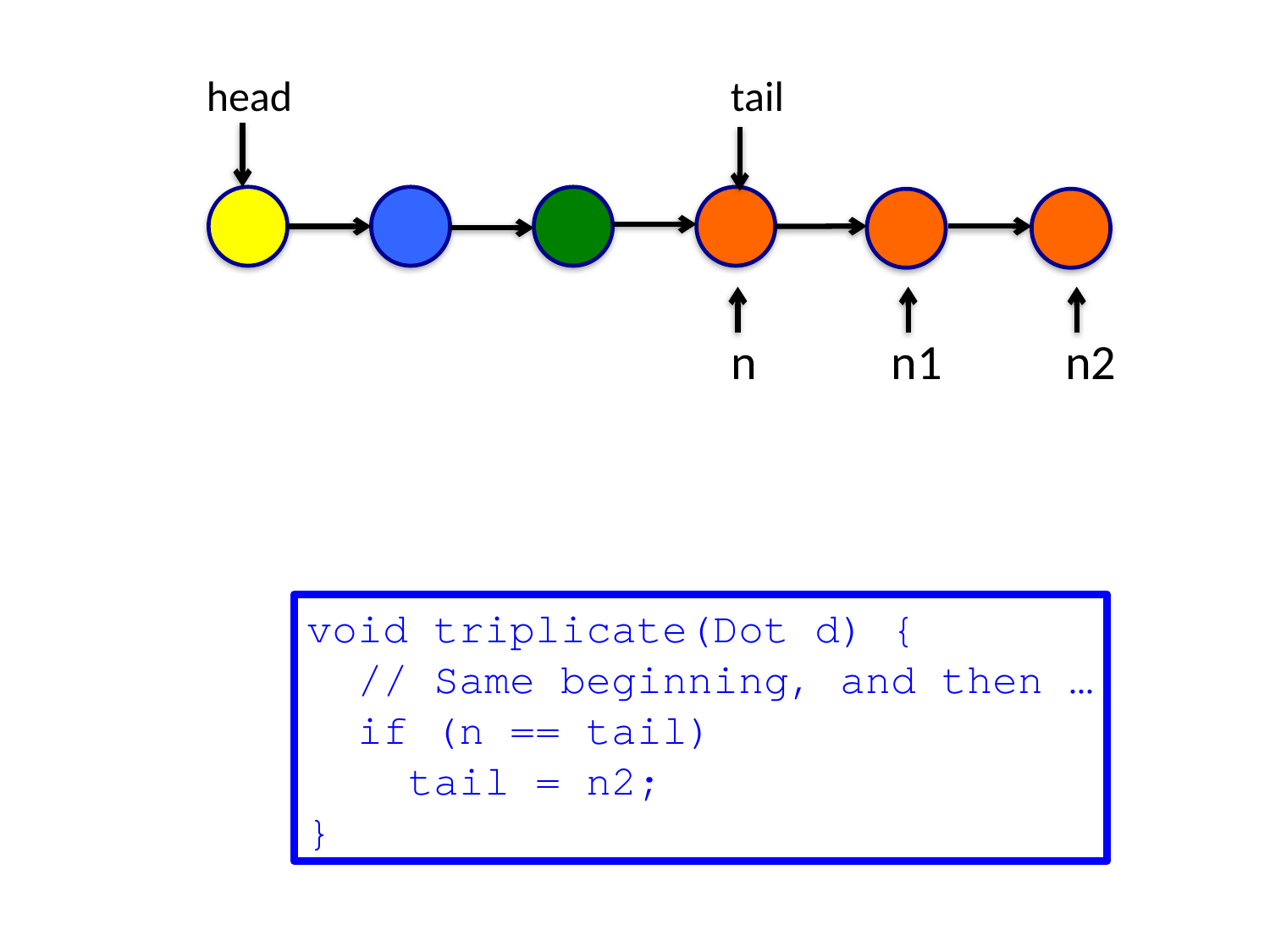

head                                              tail

n            n1           n2
void triplicate(Dot d) {
  // Same beginning, and then …
  if (n == tail)
    tail = n2;
}